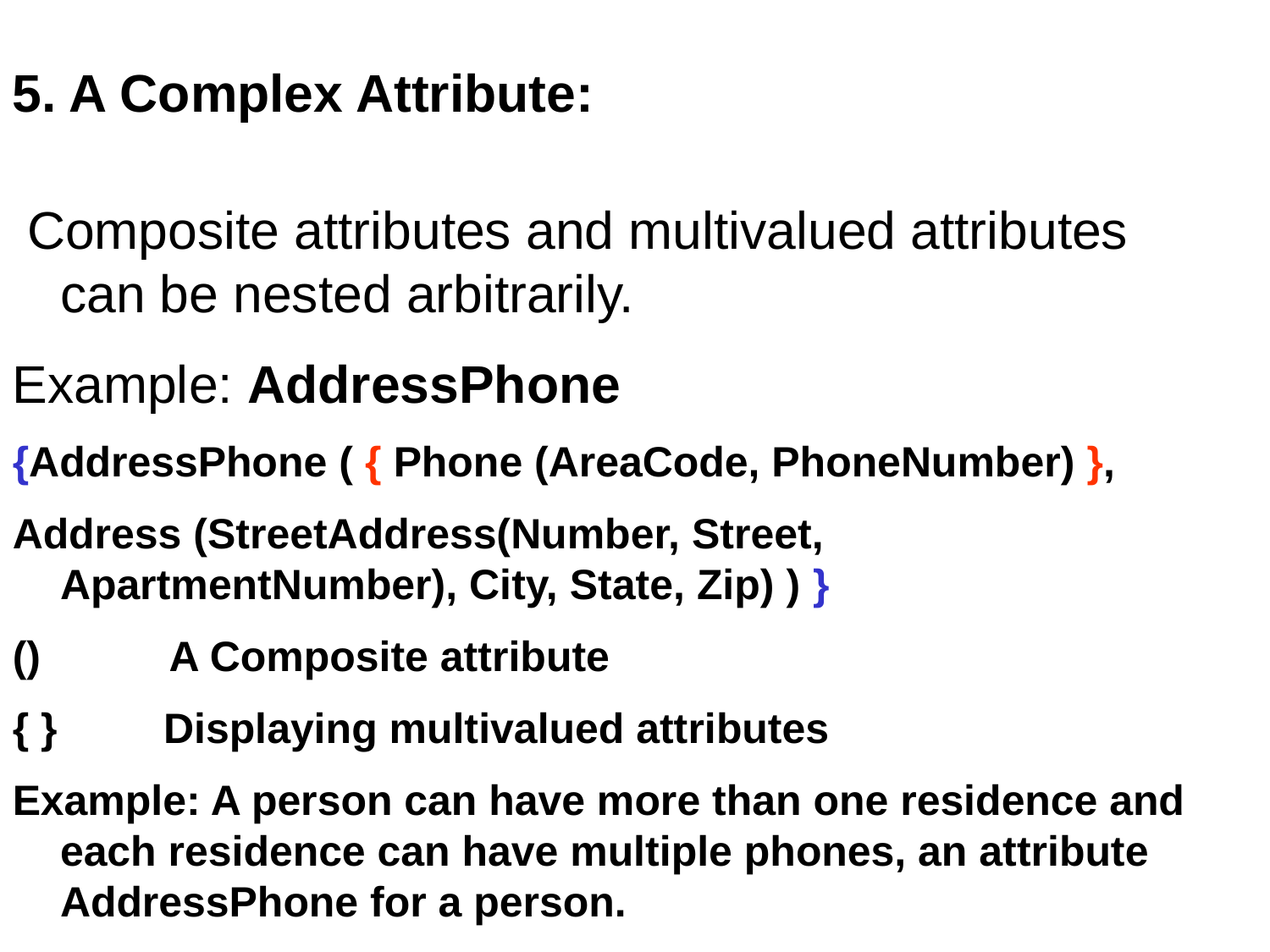

5. A Complex Attribute:
 Composite attributes and multivalued attributes can be nested arbitrarily.
Example: AddressPhone
{AddressPhone ( { Phone (AreaCode, PhoneNumber) },
Address (StreetAddress(Number, Street, ApartmentNumber), City, State, Zip) ) }
()           A Composite attribute
{ }         Displaying multivalued attributes
Example: A person can have more than one residence and each residence can have multiple phones, an attribute AddressPhone for a person.